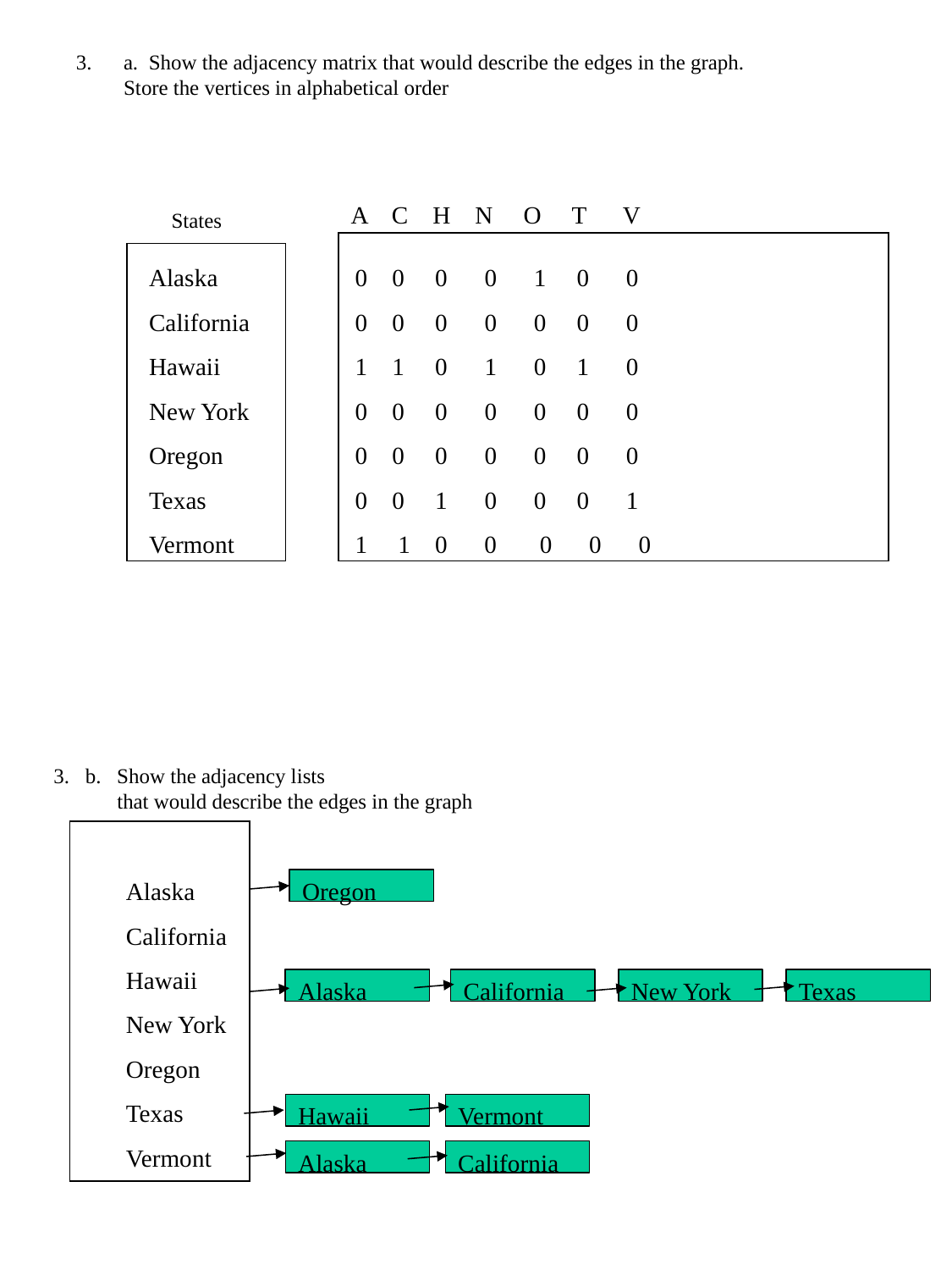

a.  Show the adjacency matrix that would describe the edges in the graph. Store the vertices in alphabetical order
A    C    H    N     O     T      V
States

Alaska
California
Hawaii
New York
Oregon
Texas
Vermont
0    0     0      0      1     0      0
0    0     0      0      0     0      0
1    1     0      1      0     1      0
0    0     0      0      0     0      0
0    0     0      0      0     0      0
0    0     1      0      0     0      1
1     1    0      0       0      0      0

3.   b.   Show the adjacency lists
            that would describe the edges in the graph

Alaska
California
Hawaii
New York
Oregon
Texas
Vermont
Oregon
Alaska
California
New York
Texas
Hawaii
Vermont
Alaska
California